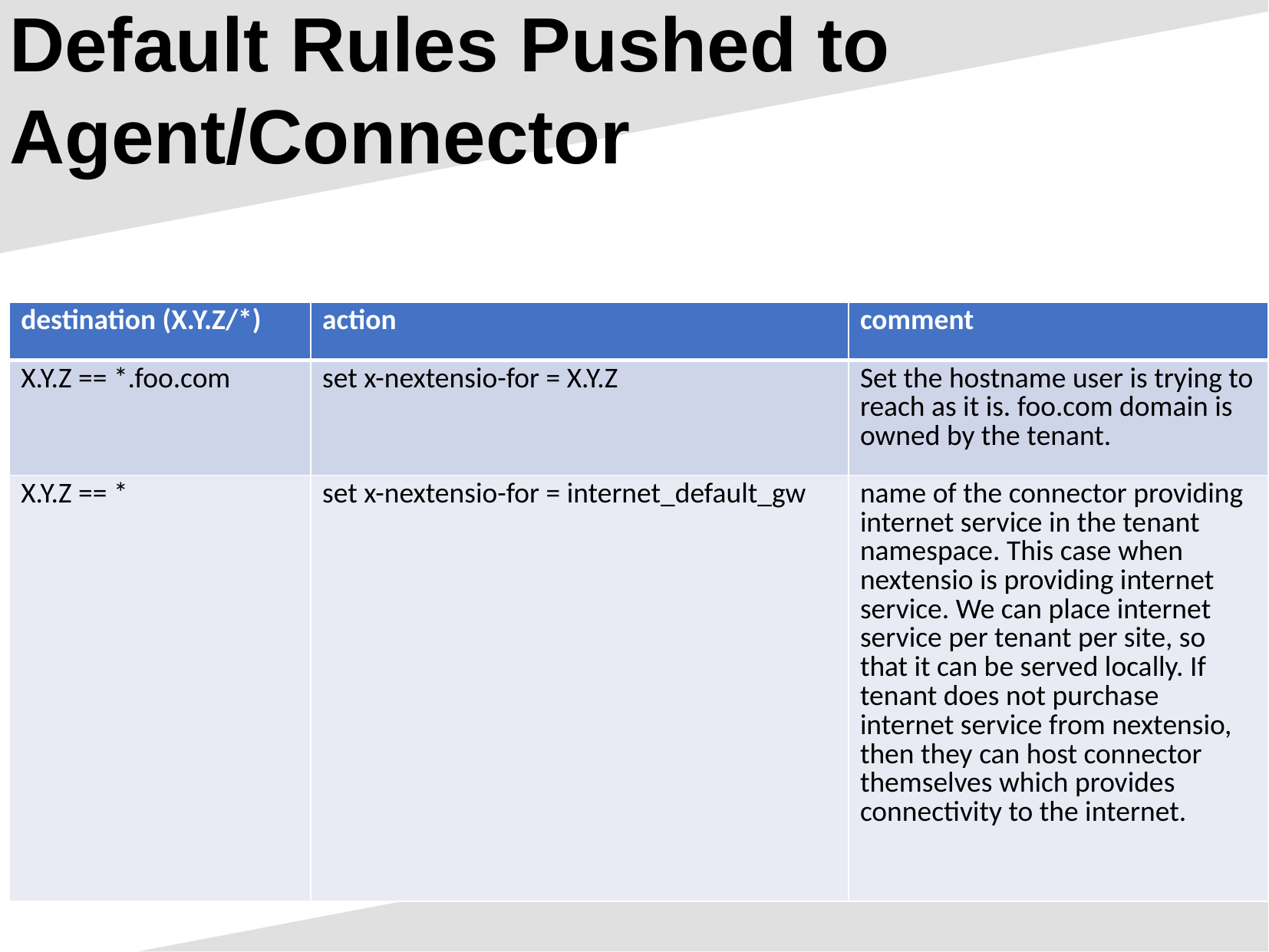

Default Rules Pushed to Agent/Connector
| destination (X.Y.Z/\*) | action | comment |
| --- | --- | --- |
| X.Y.Z == \*.foo.com | set x-nextensio-for = X.Y.Z | Set the hostname user is trying to reach as it is. foo.com domain is owned by the tenant. |
| X.Y.Z == \* | set x-nextensio-for = internet\_default\_gw | name of the connector providing internet service in the tenant namespace. This case when nextensio is providing internet service. We can place internet service per tenant per site, so that it can be served locally. If tenant does not purchase internet service from nextensio, then they can host connector themselves which provides connectivity to the internet. |